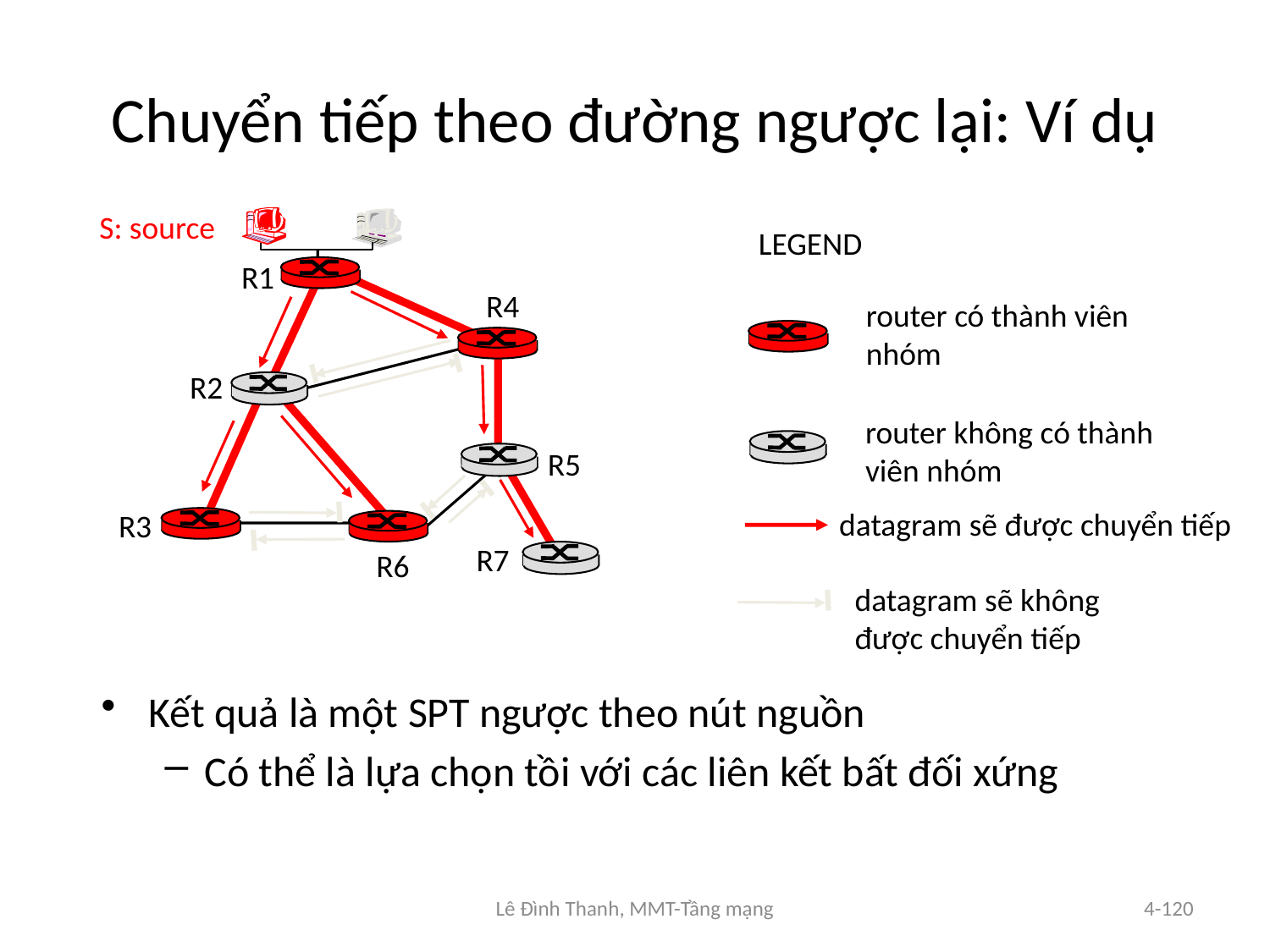

# Chuyển tiếp theo đường ngược lại: Ví dụ
S: source

LEGEND
R1

R4

router có thành viên
nhóm

R2

router không có thành
viên nhóm

R5

datagram sẽ được chuyển tiếp
R3

R7

R6

datagram sẽ không
được chuyển tiếp

Kết quả là một SPT ngược theo nút nguồn
Có thể là lựa chọn tồi với các liên kết bất đối xứng
Lê Đình Thanh, MMT-Tầng mạng
4-120